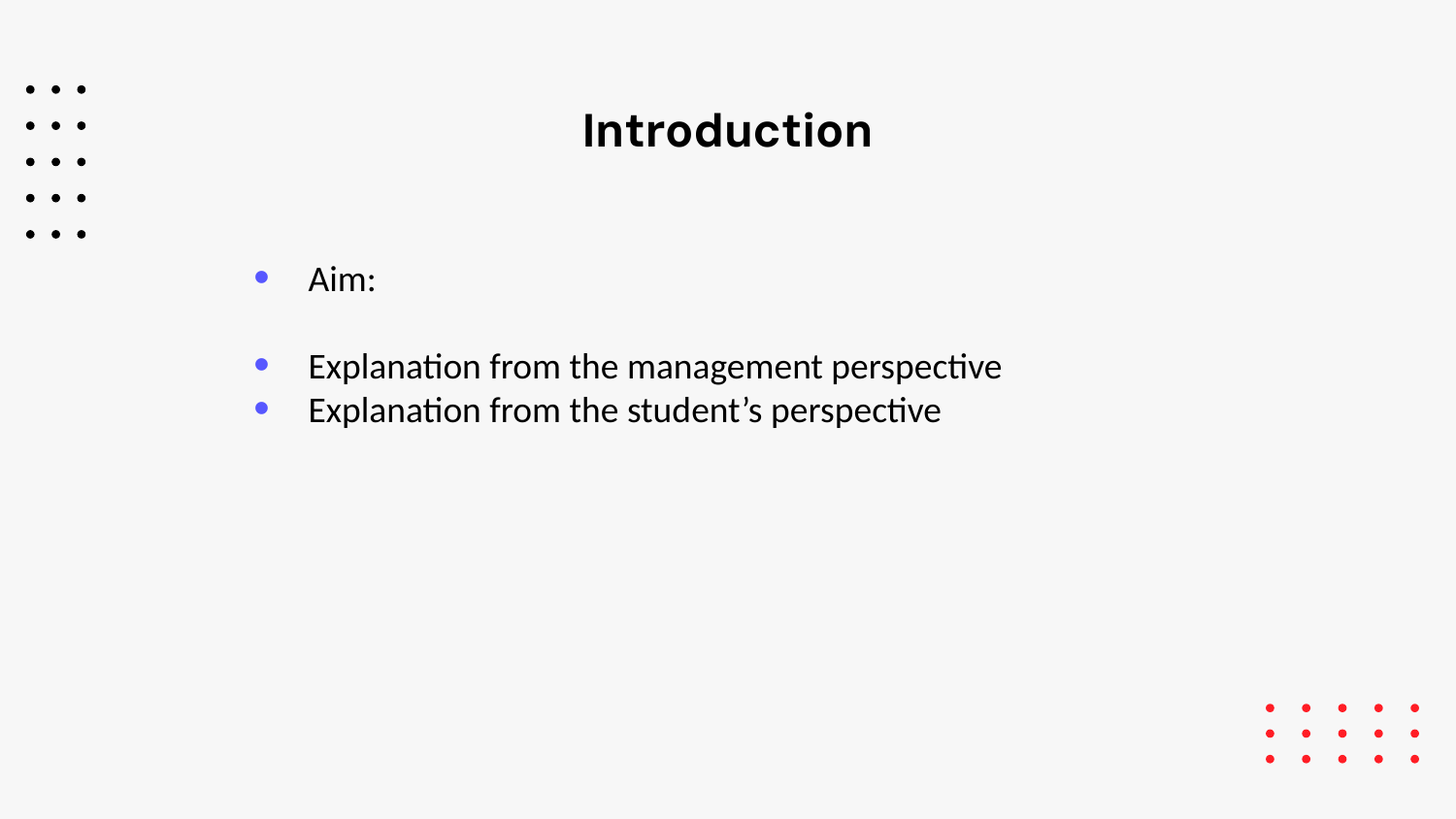

# Introduction
Aim:

Explanation from the management perspective
Explanation from the student’s perspective